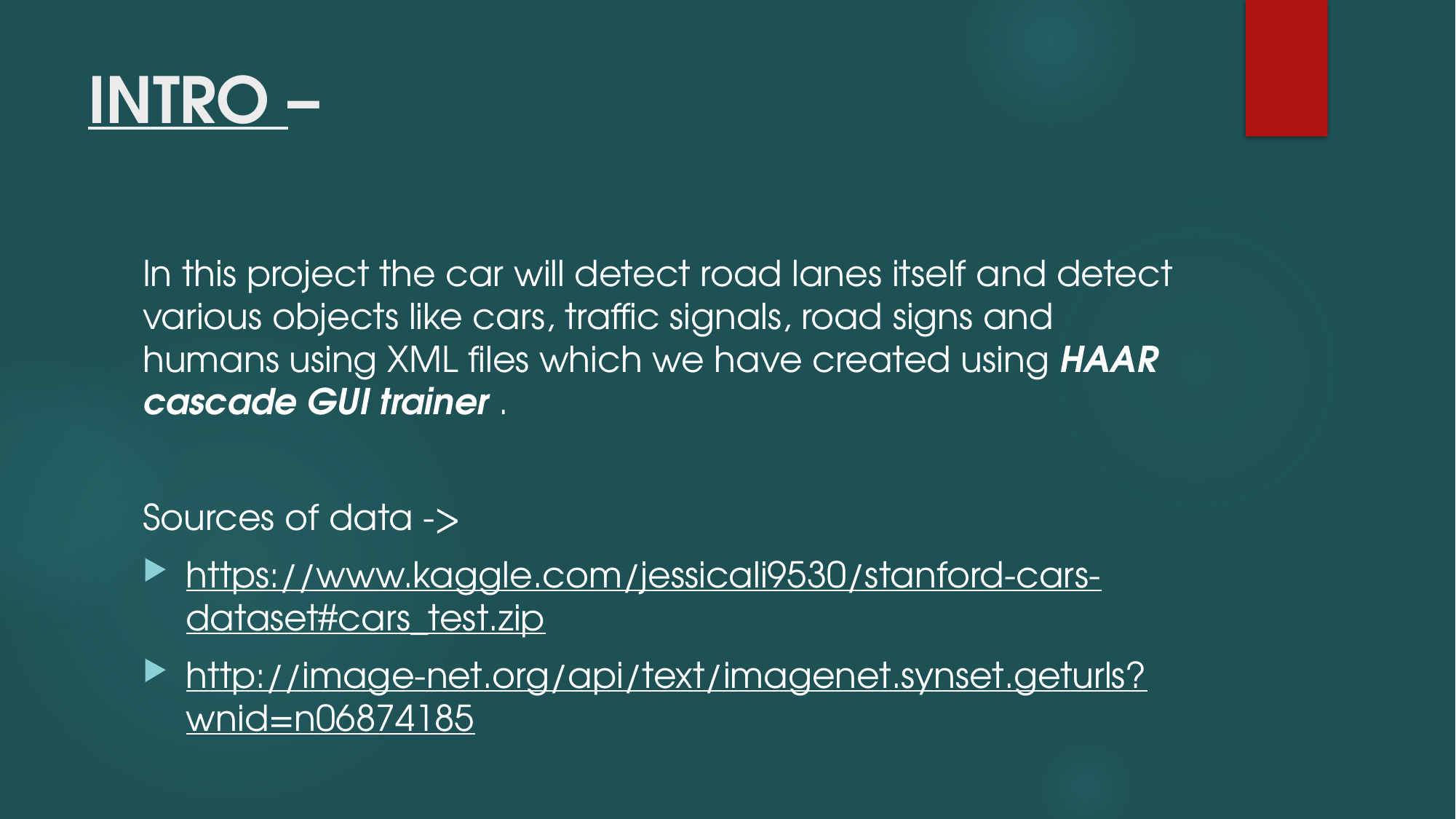

# INTRO –
In this project the car will detect road lanes itself and detect various objects like cars, traffic signals, road signs and humans using XML files which we have created using HAAR cascade GUI trainer .

Sources of data ->
https://www.kaggle.com/jessicali9530/stanford-cars-dataset#cars_test.zip
http://image-net.org/api/text/imagenet.synset.geturls?wnid=n06874185